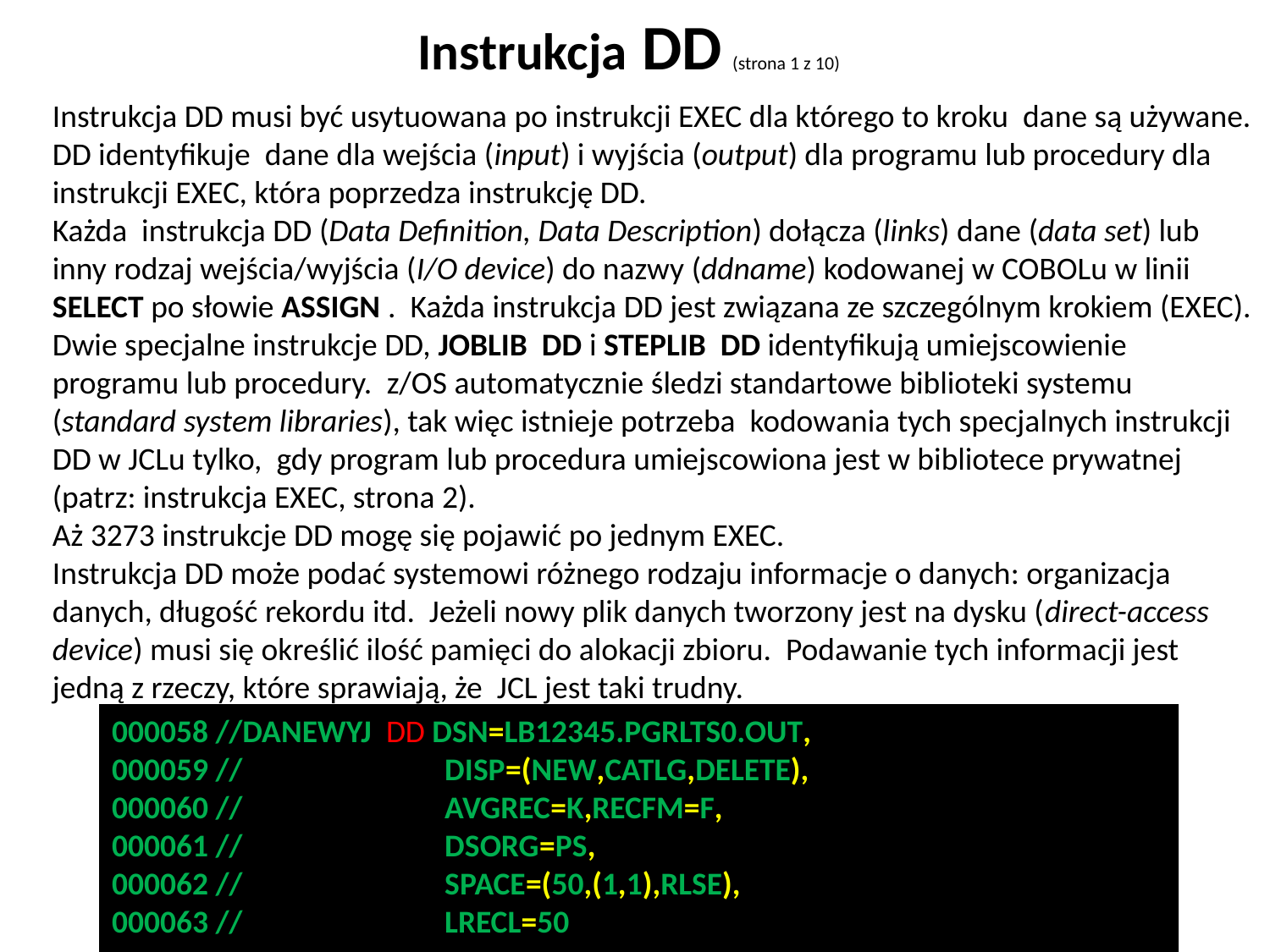

Instrukcja DD (strona 1 z 10)

Instrukcja DD musi być usytuowana po instrukcji EXEC dla którego to kroku  dane są używane.
DD identyfikuje  dane dla wejścia (input) i wyjścia (output) dla programu lub procedury dla
instrukcji EXEC, która poprzedza instrukcję DD.
Każda  instrukcja DD (Data Definition, Data Description) dołącza (links) dane (data set) lub inny rodzaj wejścia/wyjścia (I/O device) do nazwy (ddname) kodowanej w COBOLu w linii SELECT po słowie ASSIGN .  Każda instrukcja DD jest związana ze szczególnym krokiem (EXEC). Dwie specjalne instrukcje DD, JOBLIB  DD i STEPLIB  DD identyfikują umiejscowienie programu lub procedury.  z/OS automatycznie śledzi standartowe biblioteki systemu (standard system libraries), tak więc istnieje potrzeba  kodowania tych specjalnych instrukcji DD w JCLu tylko,  gdy program lub procedura umiejscowiona jest w bibliotece prywatnej (patrz: instrukcja EXEC, strona 2).
Aż 3273 instrukcje DD mogę się pojawić po jednym EXEC.
Instrukcja DD może podać systemowi różnego rodzaju informacje o danych: organizacja danych, długość rekordu itd.  Jeżeli nowy plik danych tworzony jest na dysku (direct-access device) musi się określić ilość pamięci do alokacji zbioru.  Podawanie tych informacji jest jedną z rzeczy, które sprawiają, że  JCL jest taki trudny.
# 000058 //DANEWYJ  DD DSN=LB12345.PGRLTS0.OUT, 000059 // 	           DISP=(NEW,CATLG,DELETE), 000060 // 	           AVGREC=K,RECFM=F, 000061 // 	           DSORG=PS, 000062 // 	           SPACE=(50,(1,1),RLSE), 000063 // 	           LRECL=50